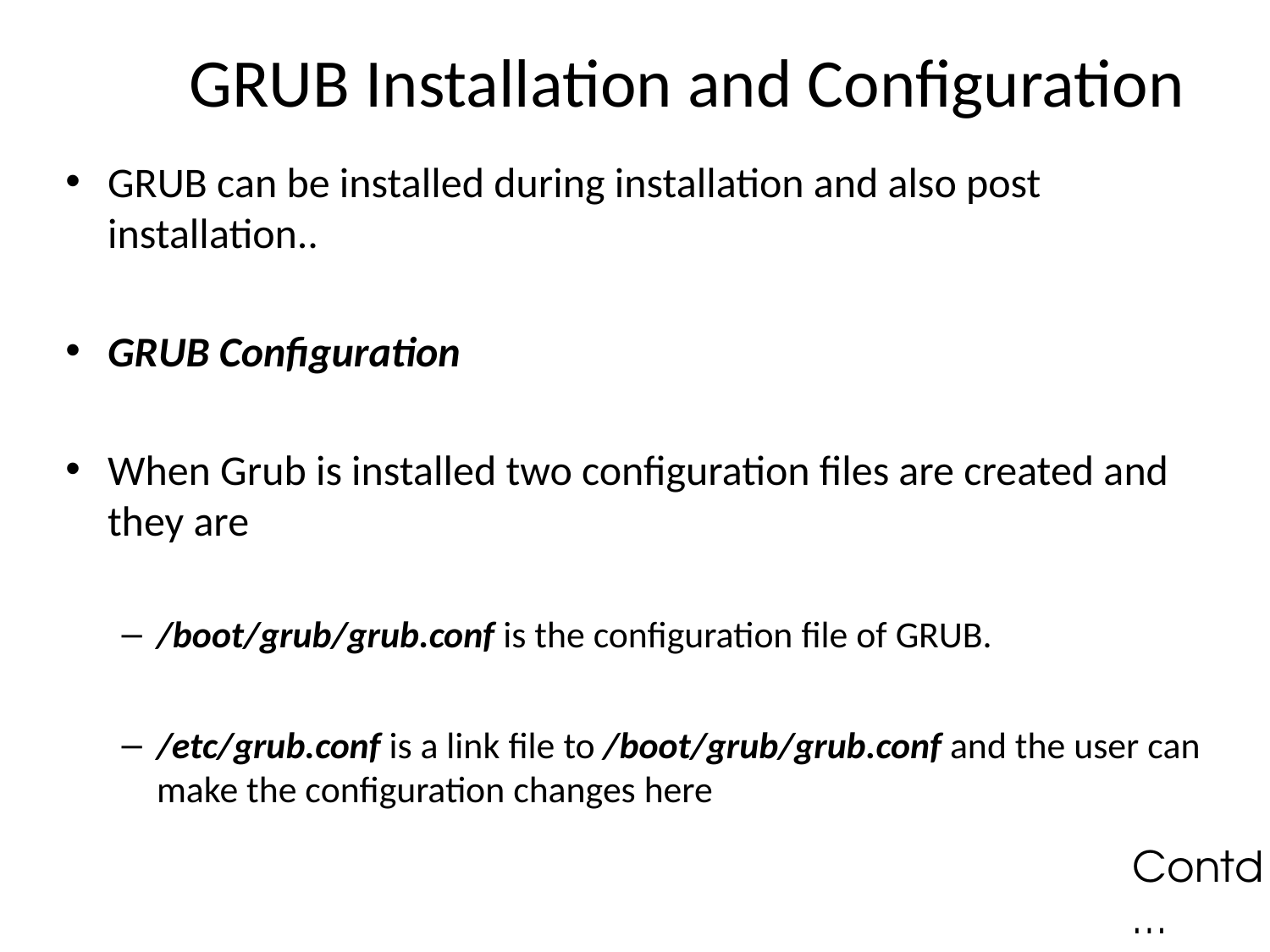

GRUB Installation and Configuration
GRUB can be installed during installation and also post installation..

GRUB Configuration

When Grub is installed two configuration files are created and they are

/boot/grub/grub.conf is the configuration file of GRUB.

/etc/grub.conf is a link file to /boot/grub/grub.conf and the user can make the configuration changes here

Contd…